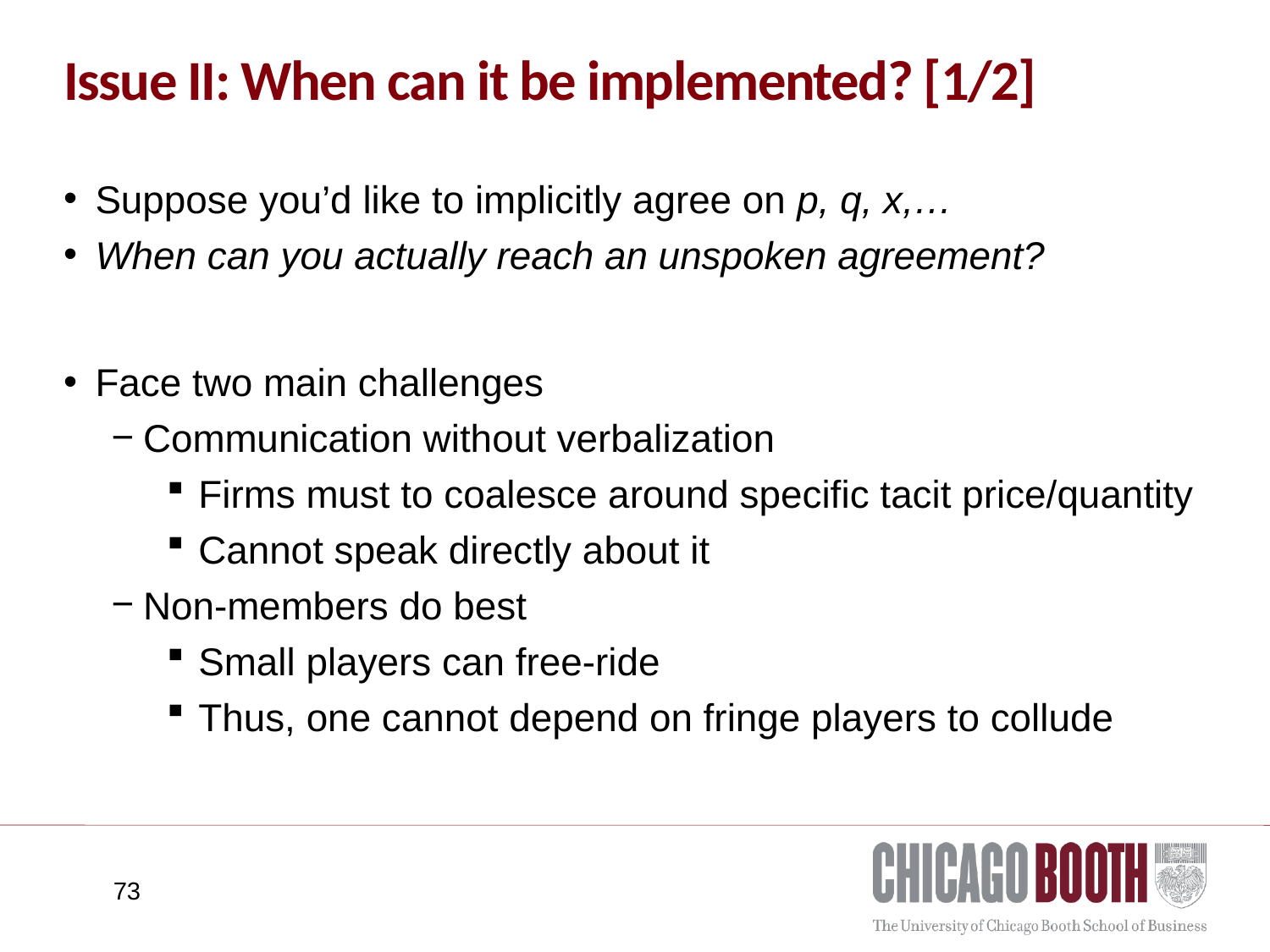

# Issue II: When can it be implemented? [1/2]
Suppose you’d like to implicitly agree on p, q, x,…
When can you actually reach an unspoken agreement?

Face two main challenges
Communication without verbalization
Firms must to coalesce around specific tacit price/quantity
Cannot speak directly about it
Non-members do best
Small players can free-ride
Thus, one cannot depend on fringe players to collude